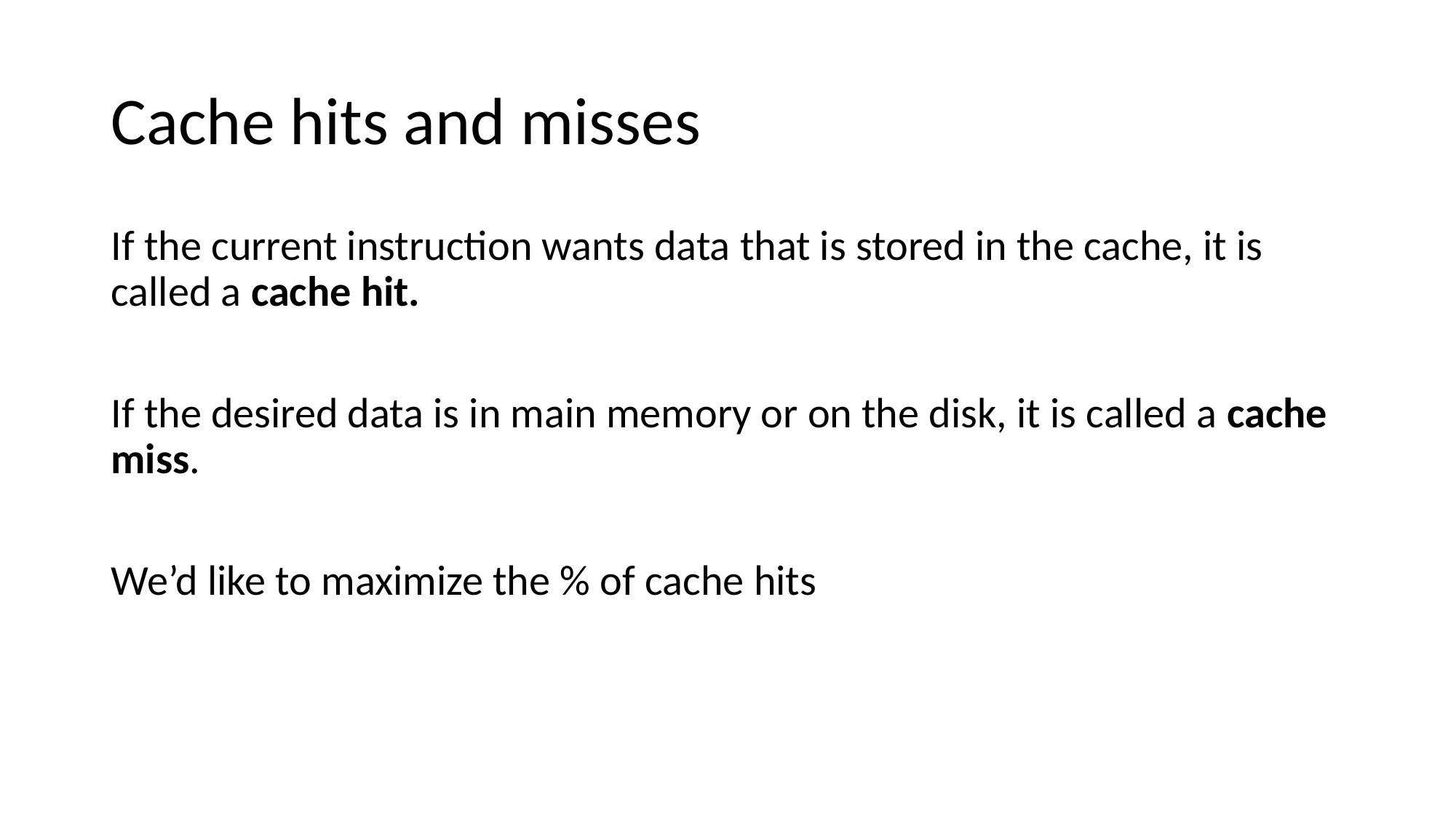

# Cache hits and misses
If the current instruction wants data that is stored in the cache, it is called a cache hit.

If the desired data is in main memory or on the disk, it is called a cache miss.

We’d like to maximize the % of cache hits